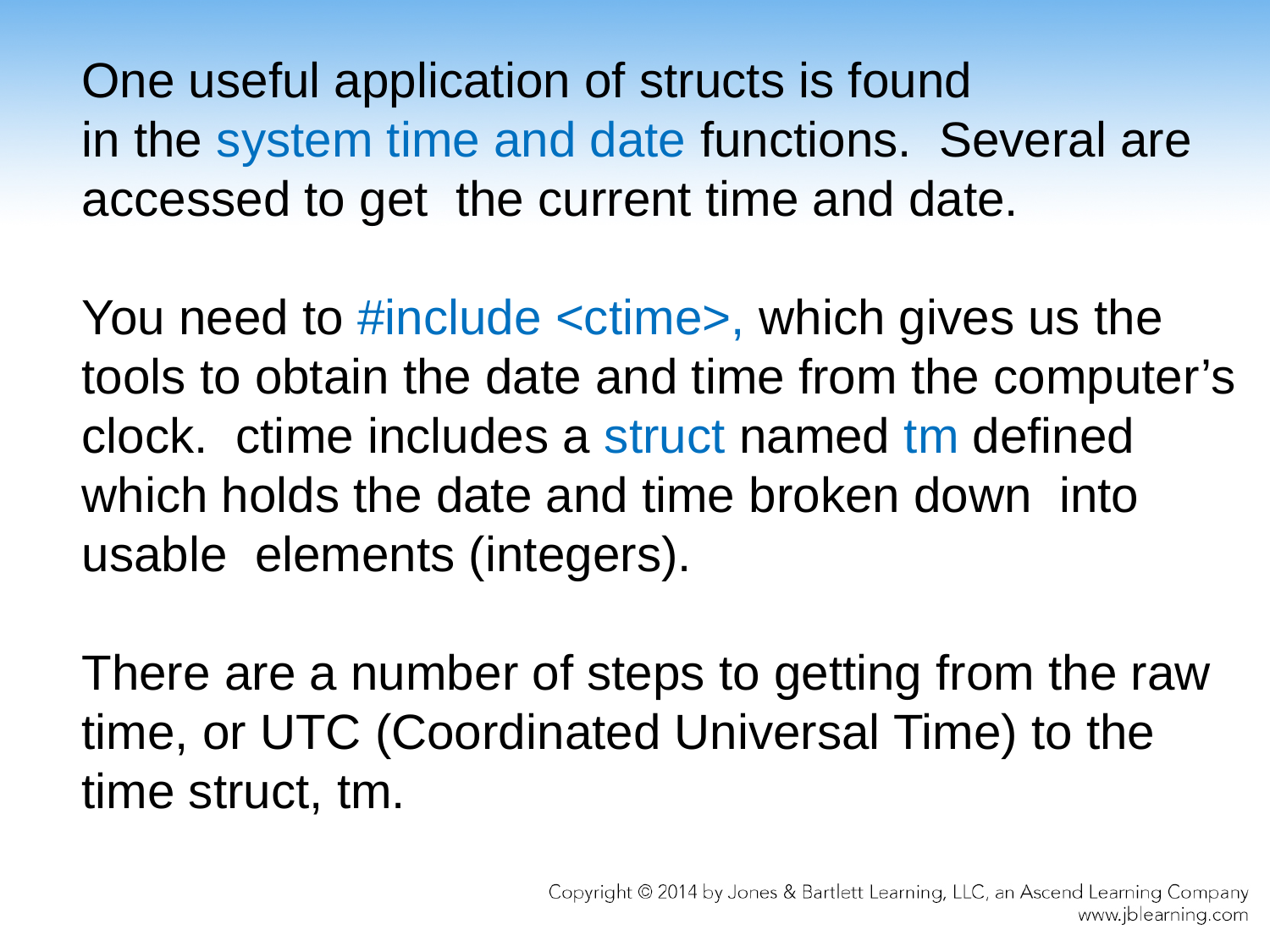

One useful application of structs is found
in the system time and date functions.  Several are
accessed to get  the current time and date.

You need to #include <ctime>, which gives us the
tools to obtain the date and time from the computer’s
clock.  ctime includes a struct named tm defined
which holds the date and time broken down  into
usable  elements (integers).

There are a number of steps to getting from the raw
time, or UTC (Coordinated Universal Time) to the
time struct, tm.